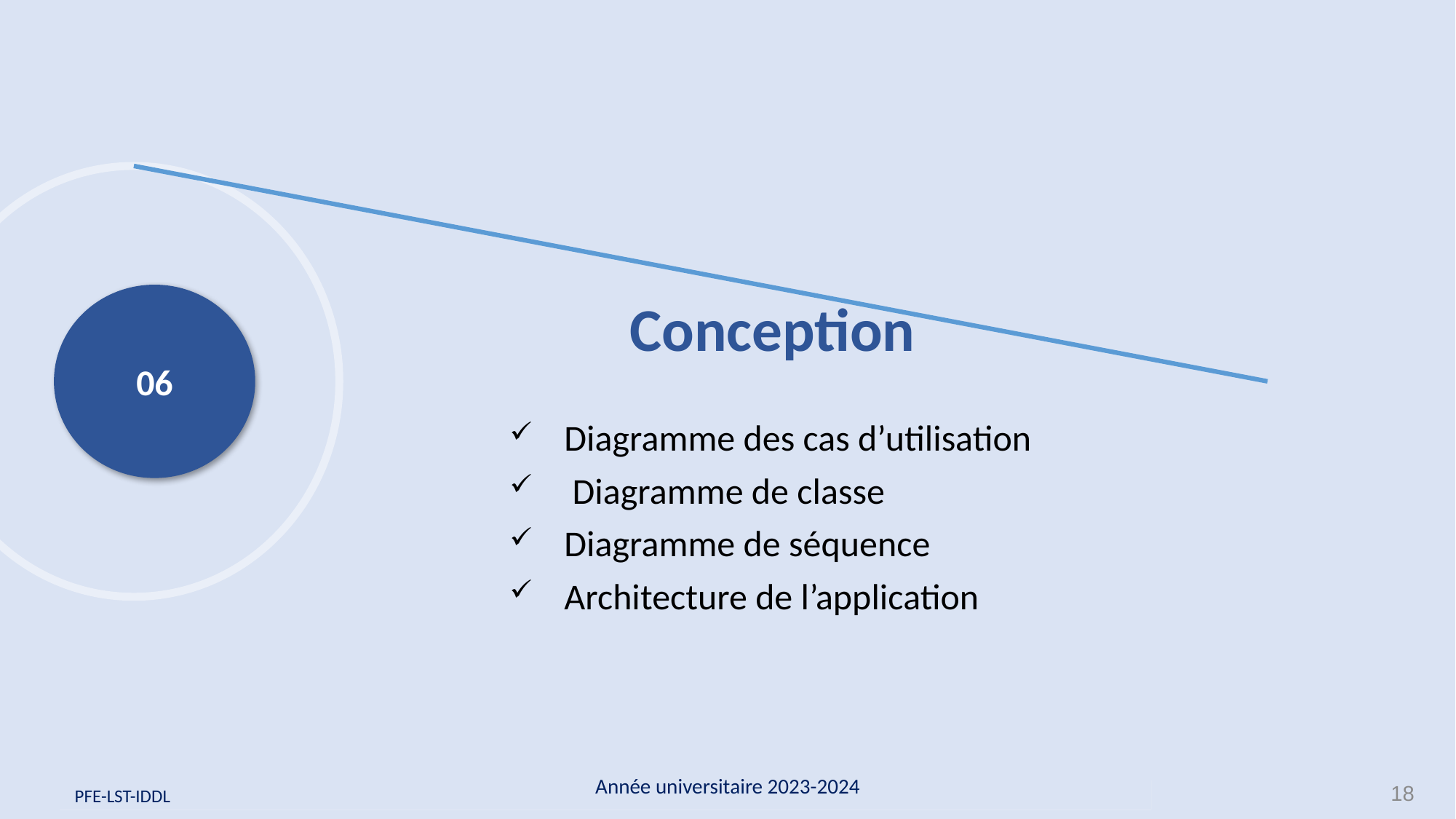

Conception
06
Diagramme des cas d’utilisation
 Diagramme de classe
Diagramme de séquence
Architecture de l’application
Année universitaire 2023-2024
18
 PFE-LST-IDDL
 PFE-LST-IDDL